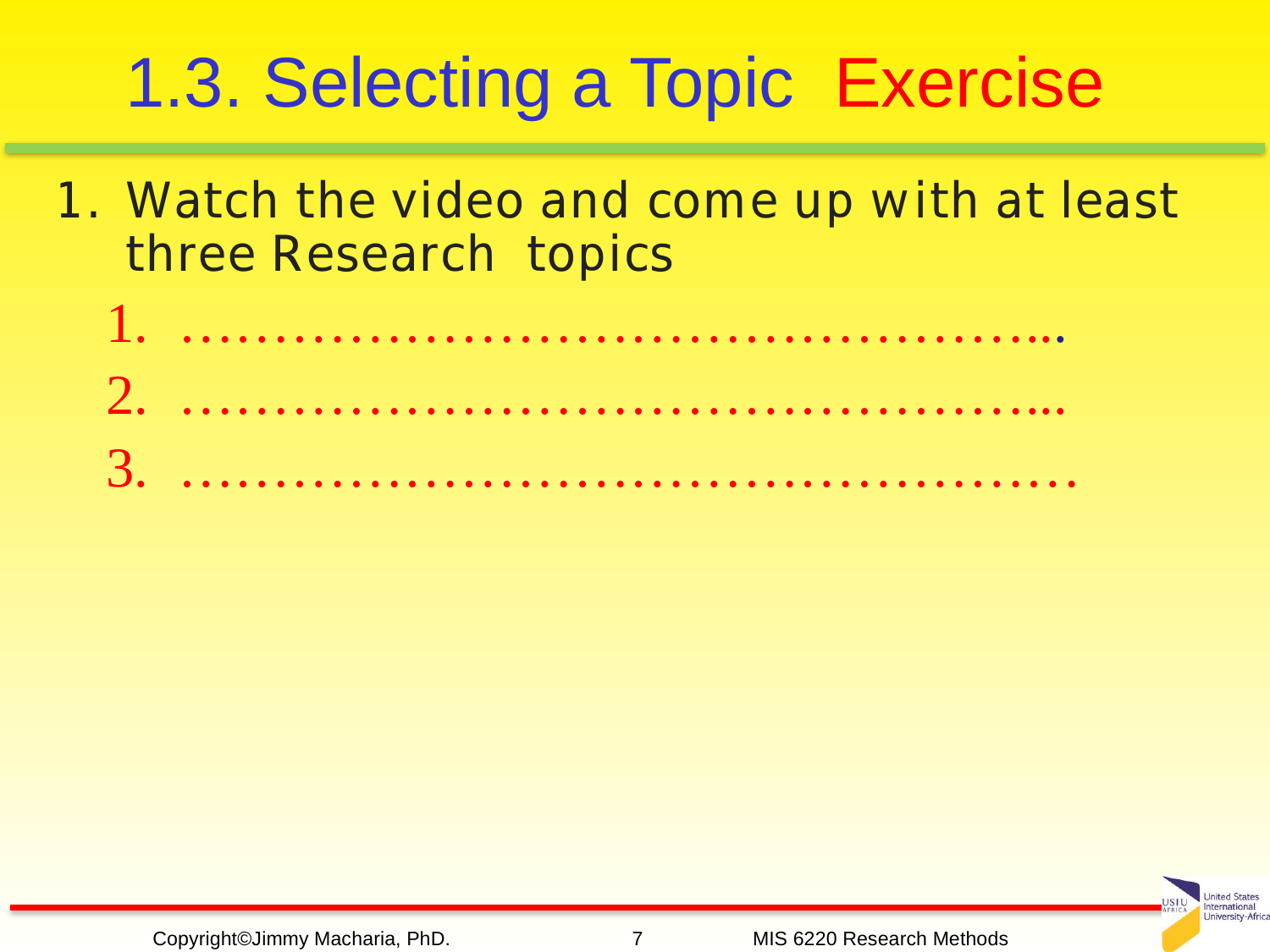

# 1.3. Selecting a Topic  Exercise
Watch the video and come up with at least three Research  topics
………………………………………...
………………………………………...
…………………………………………